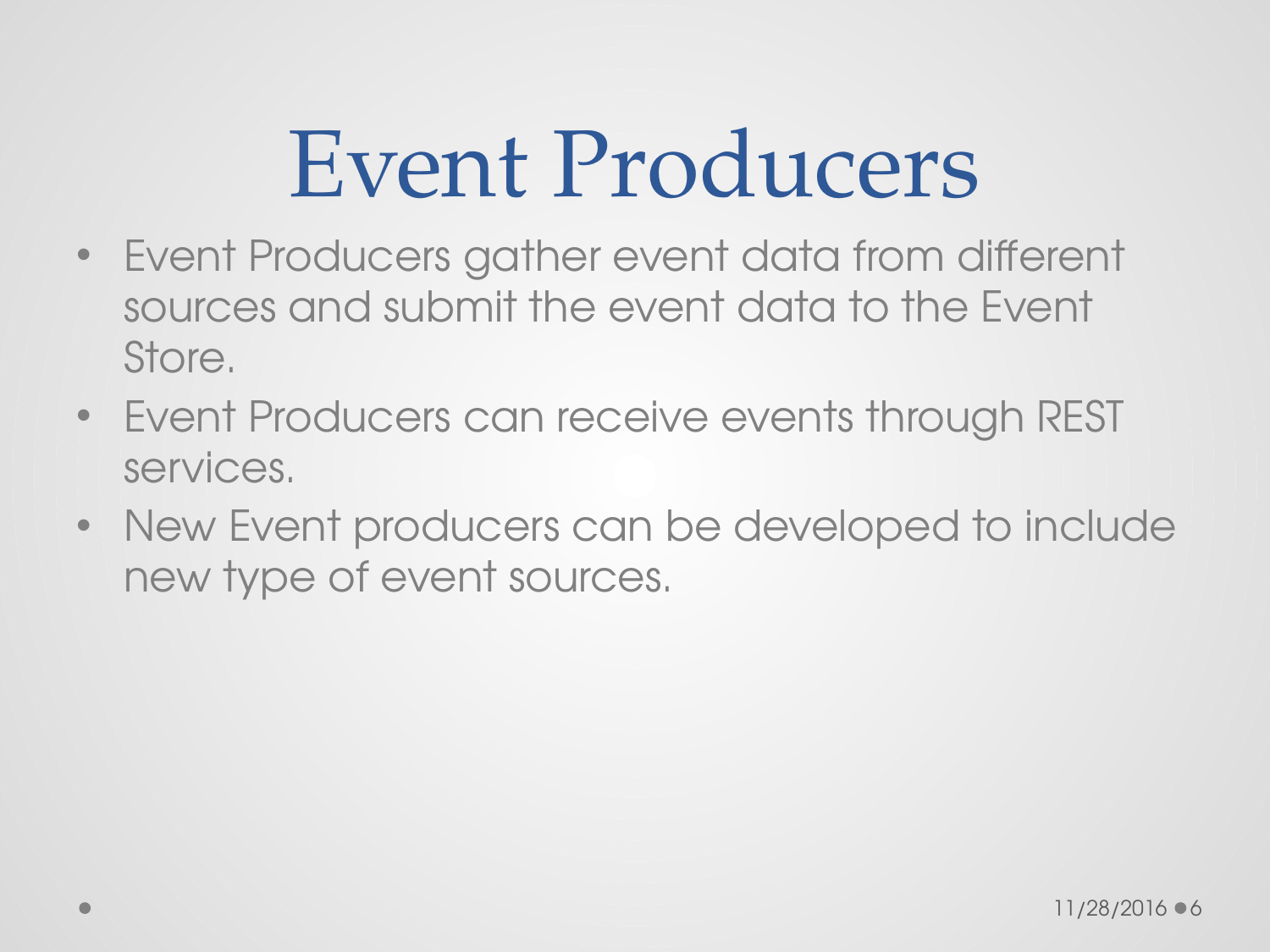

# Event Producers
Event Producers gather event data from different sources and submit the event data to the Event Store.
Event Producers can receive events through REST services.
New Event producers can be developed to include new type of event sources.
11/28/2016
6